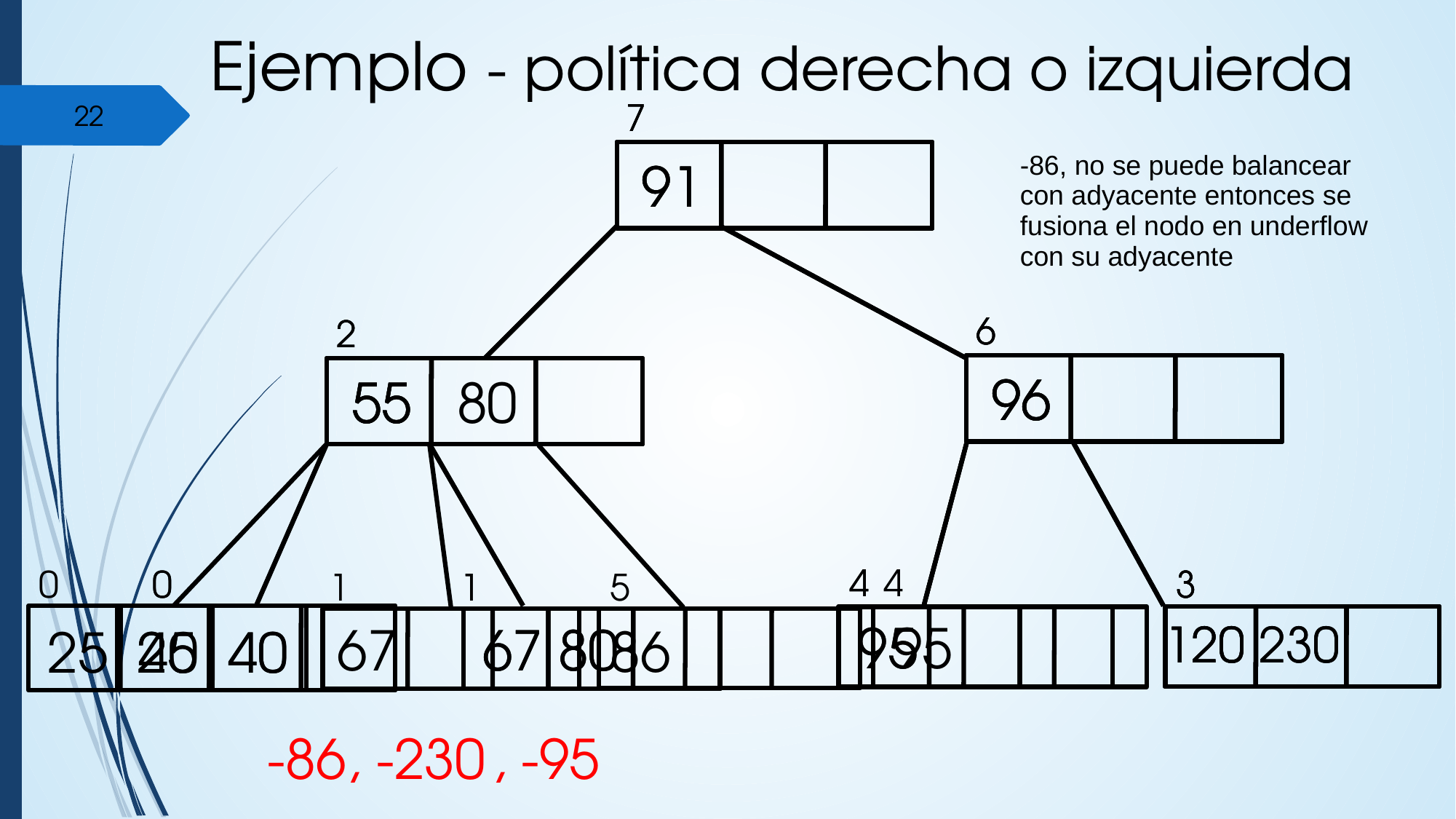

Ejemplo - política derecha o izquierda
7

91
6

96
2

4

95
3
0
5

120 230
86
55   80
1
67
25  40
22
7

91
6

96
2

55
4

95
3
0
1

120 230
67 80
25  40
7

91
6

96
2

55
4

95
3
0
1

120
67 80
25  40
-86, no se puede balancear con adyacente entonces se fusiona el nodo en underflow con su adyacente
 -86
, -230
, -95